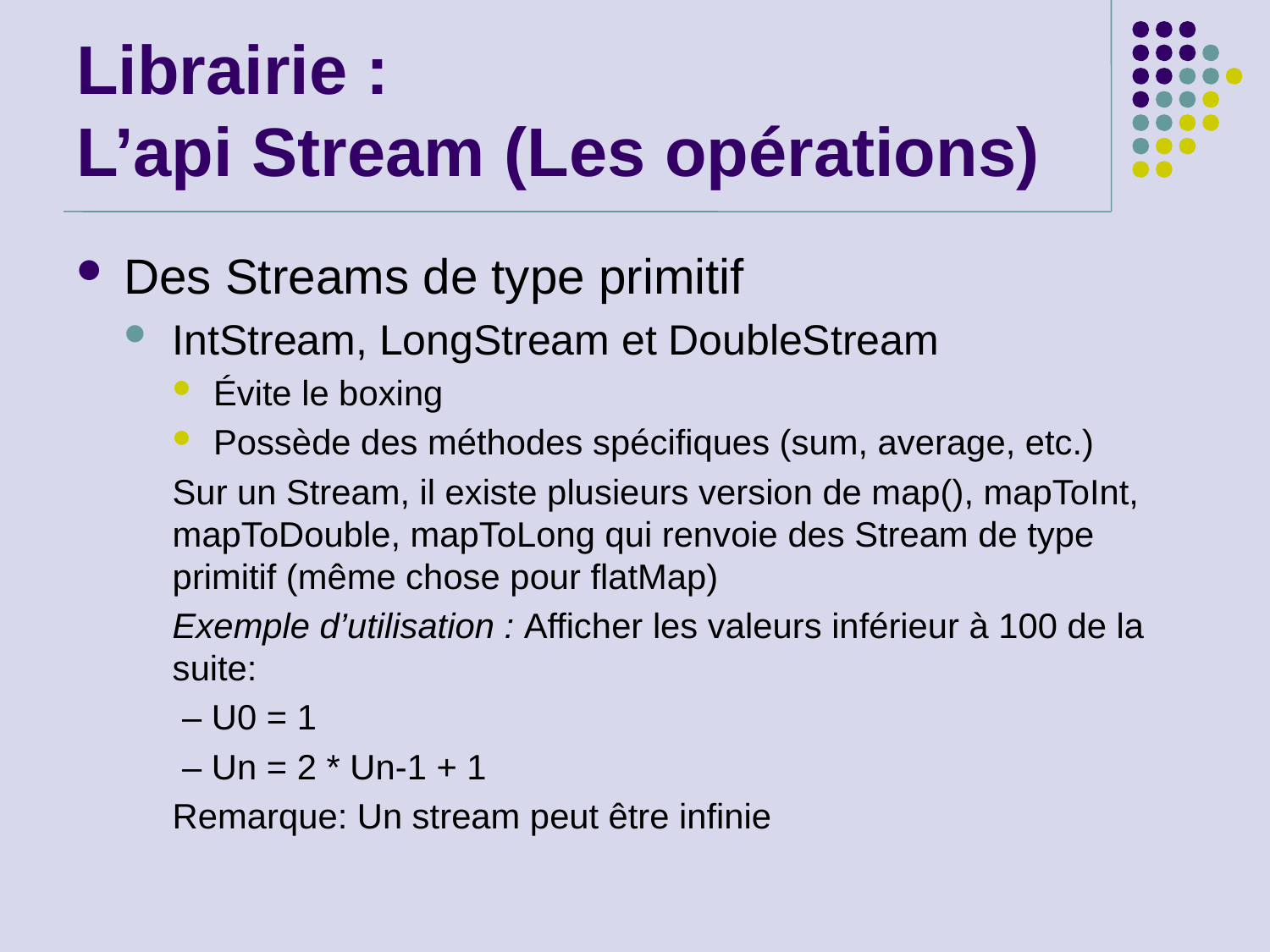

# Librairie : L’api Stream (Les opérations)
Des Streams de type primitif
IntStream, LongStream et DoubleStream
Évite le boxing
Possède des méthodes spécifiques (sum, average, etc.)
Sur un Stream, il existe plusieurs version de map(), mapToInt, mapToDouble, mapToLong qui renvoie des Stream de type primitif (même chose pour flatMap)
Exemple d’utilisation : Afficher les valeurs inférieur à 100 de la suite:
 – U0 = 1
 – Un = 2 * Un-1 + 1
Remarque: Un stream peut être infinie